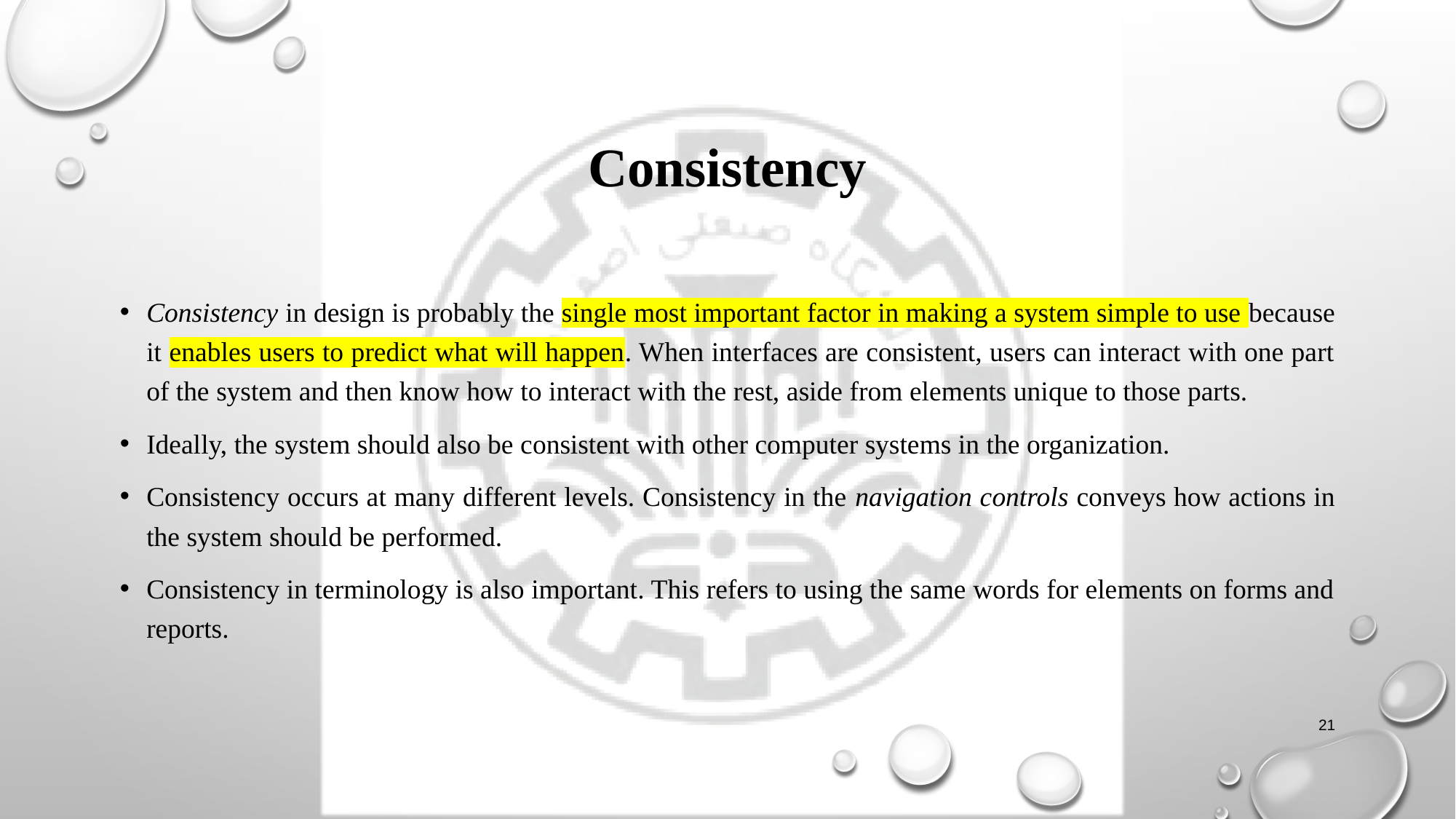

# Consistency
Consistency in design is probably the single most important factor in making a system simple to use because it enables users to predict what will happen. When interfaces are consistent, users can interact with one part of the system and then know how to interact with the rest, aside from elements unique to those parts.
Ideally, the system should also be consistent with other computer systems in the organization.
Consistency occurs at many different levels. Consistency in the navigation controls conveys how actions in the system should be performed.
Consistency in terminology is also important. This refers to using the same words for elements on forms and reports.
21